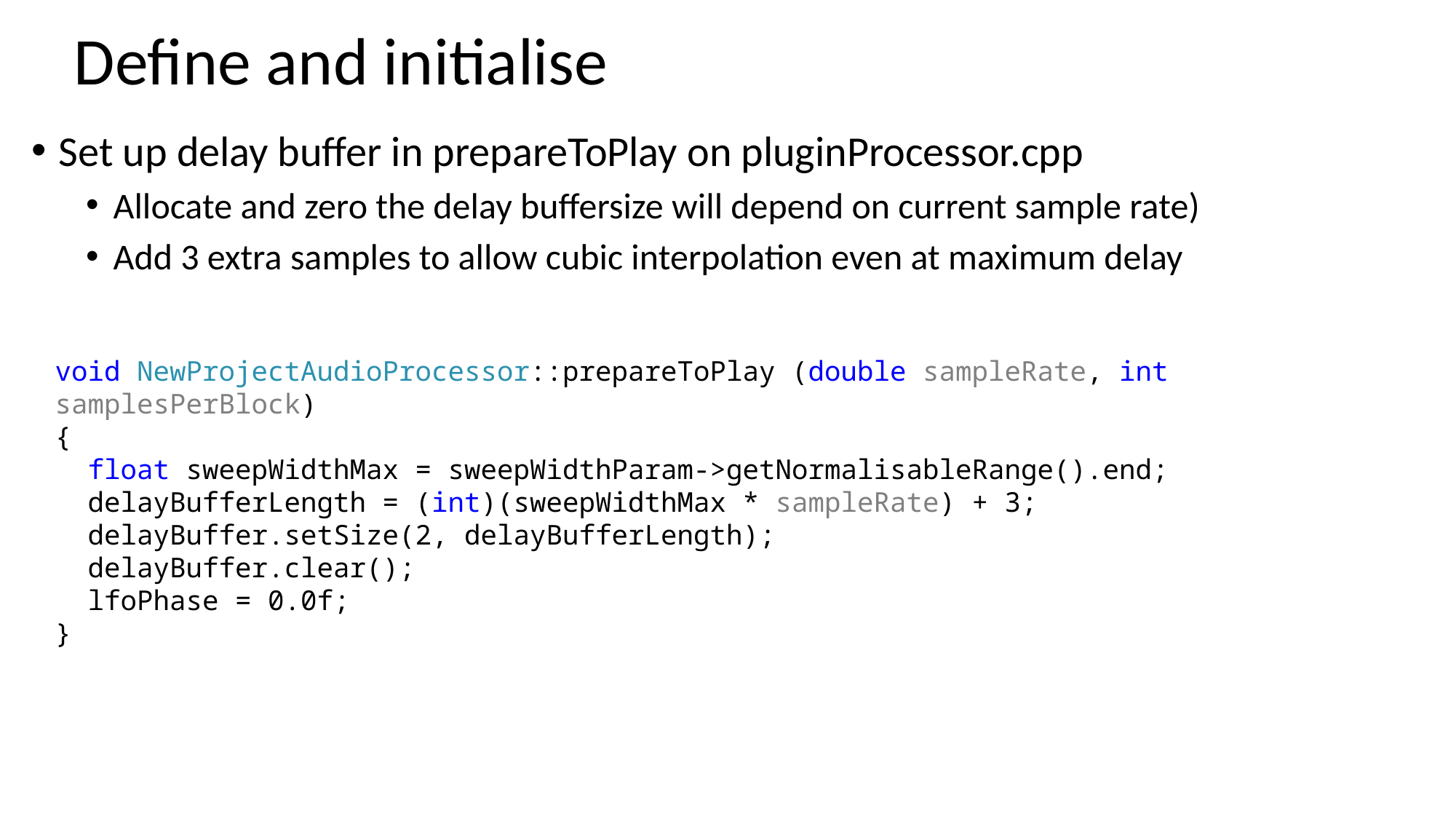

# Define and initialise
Set up delay buffer in prepareToPlay on pluginProcessor.cpp
Allocate and zero the delay buffersize will depend on current sample rate)
Add 3 extra samples to allow cubic interpolation even at maximum delay

void NewProjectAudioProcessor::prepareToPlay (double sampleRate, int samplesPerBlock)
{
  float sweepWidthMax = sweepWidthParam->getNormalisableRange().end;
  delayBufferLength = (int)(sweepWidthMax * sampleRate) + 3;
  delayBuffer.setSize(2, delayBufferLength);
  delayBuffer.clear();
  lfoPhase = 0.0f;
}